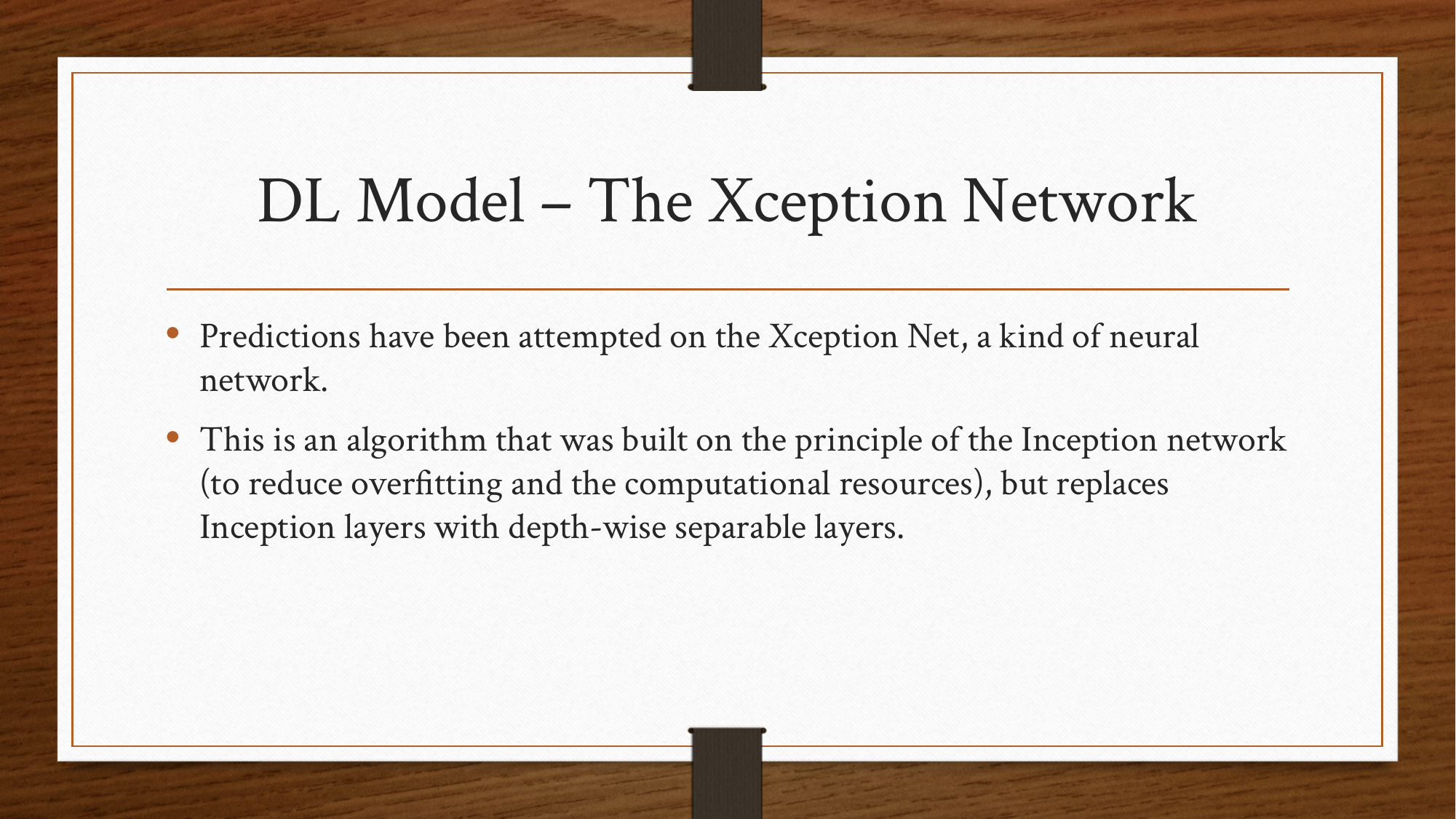

# DL Model – The Xception Network
Predictions have been attempted on the Xception Net, a kind of neural network.
This is an algorithm that was built on the principle of the Inception network (to reduce overfitting and the computational resources), but replaces Inception layers with depth-wise separable layers.